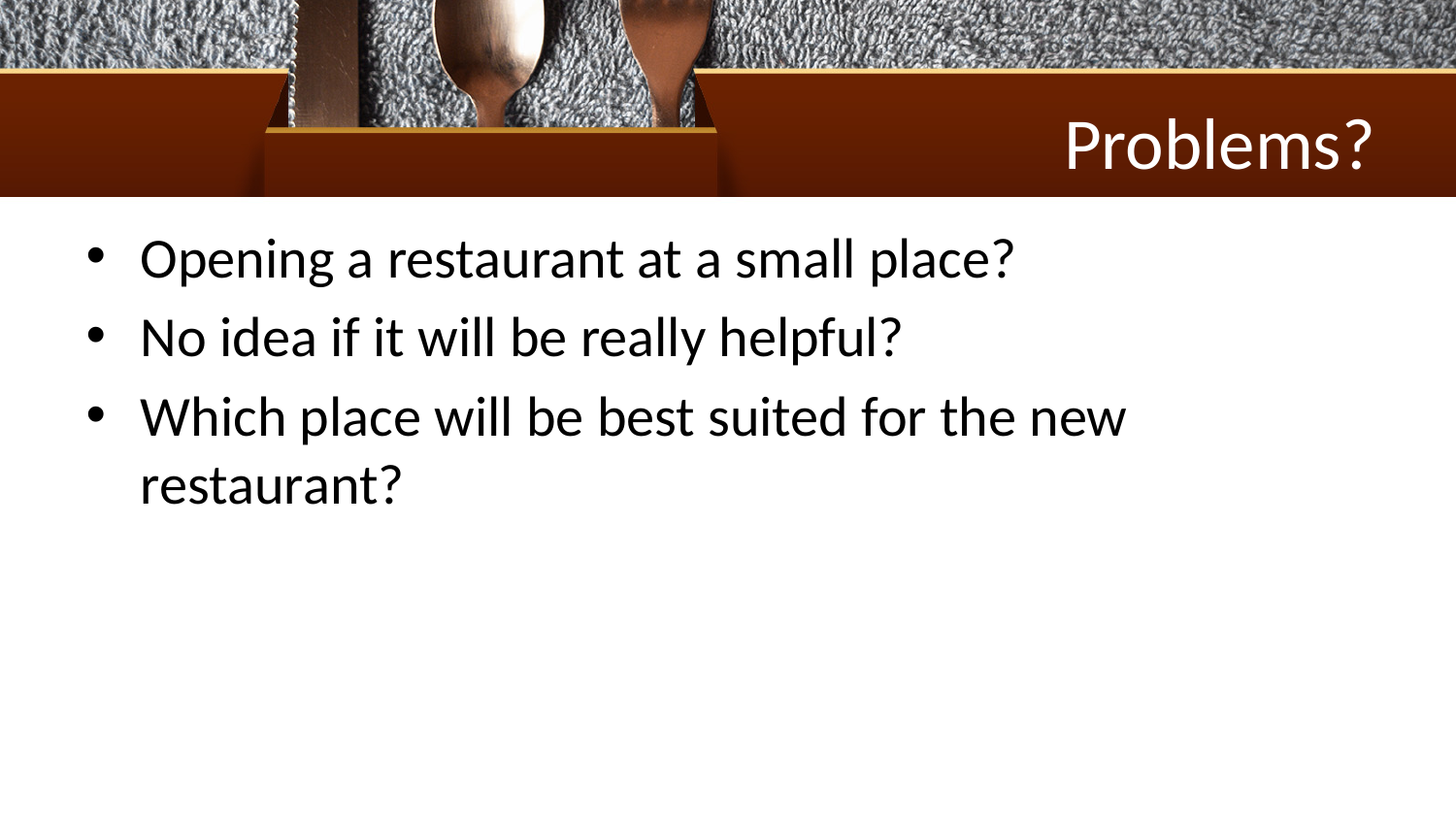

# Problems?
Opening a restaurant at a small place?
No idea if it will be really helpful?
Which place will be best suited for the new restaurant?